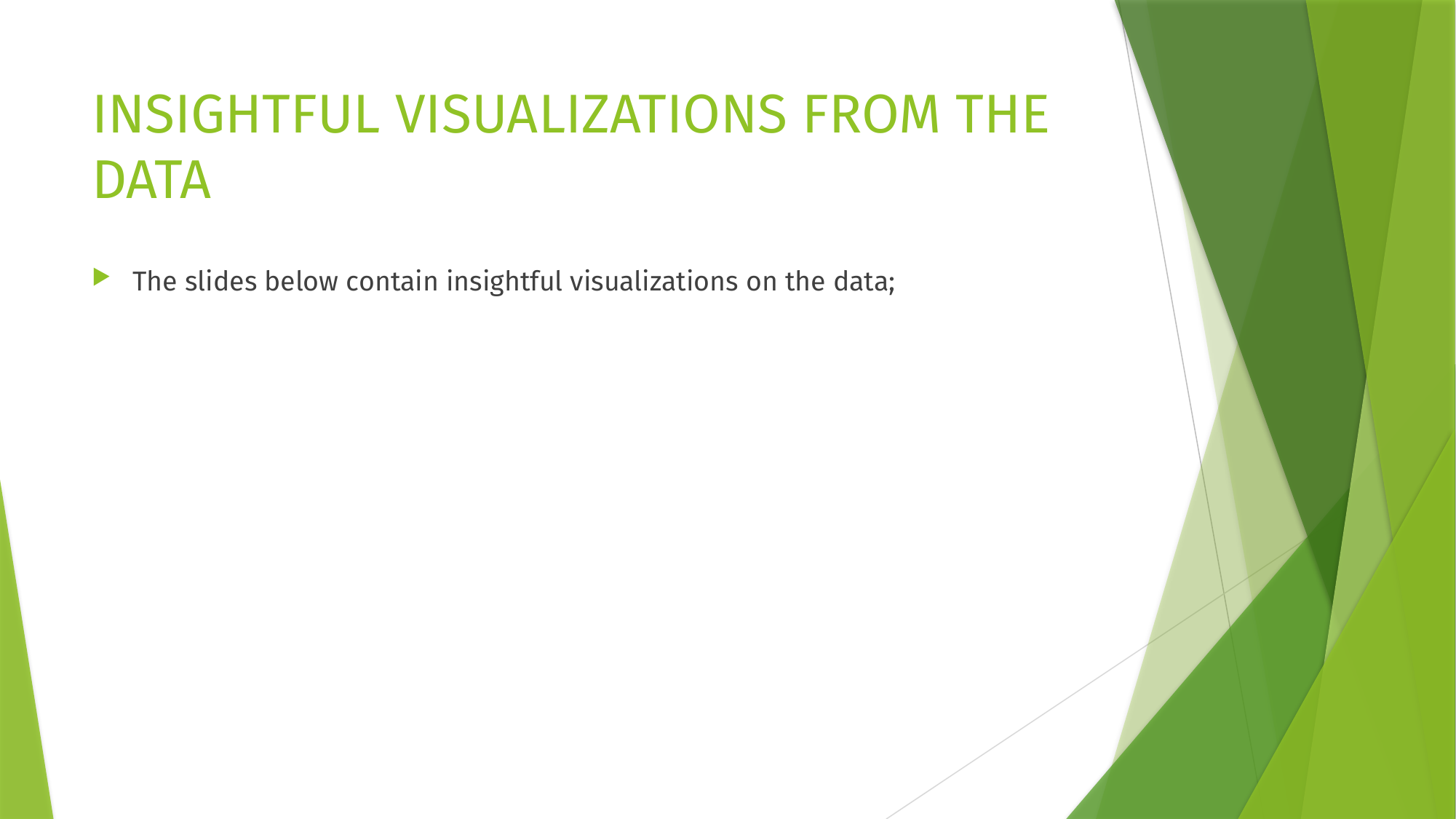

# INSIGHTFUL VISUALIZATIONS FROM THE DATA
The slides below contain insightful visualizations on the data;